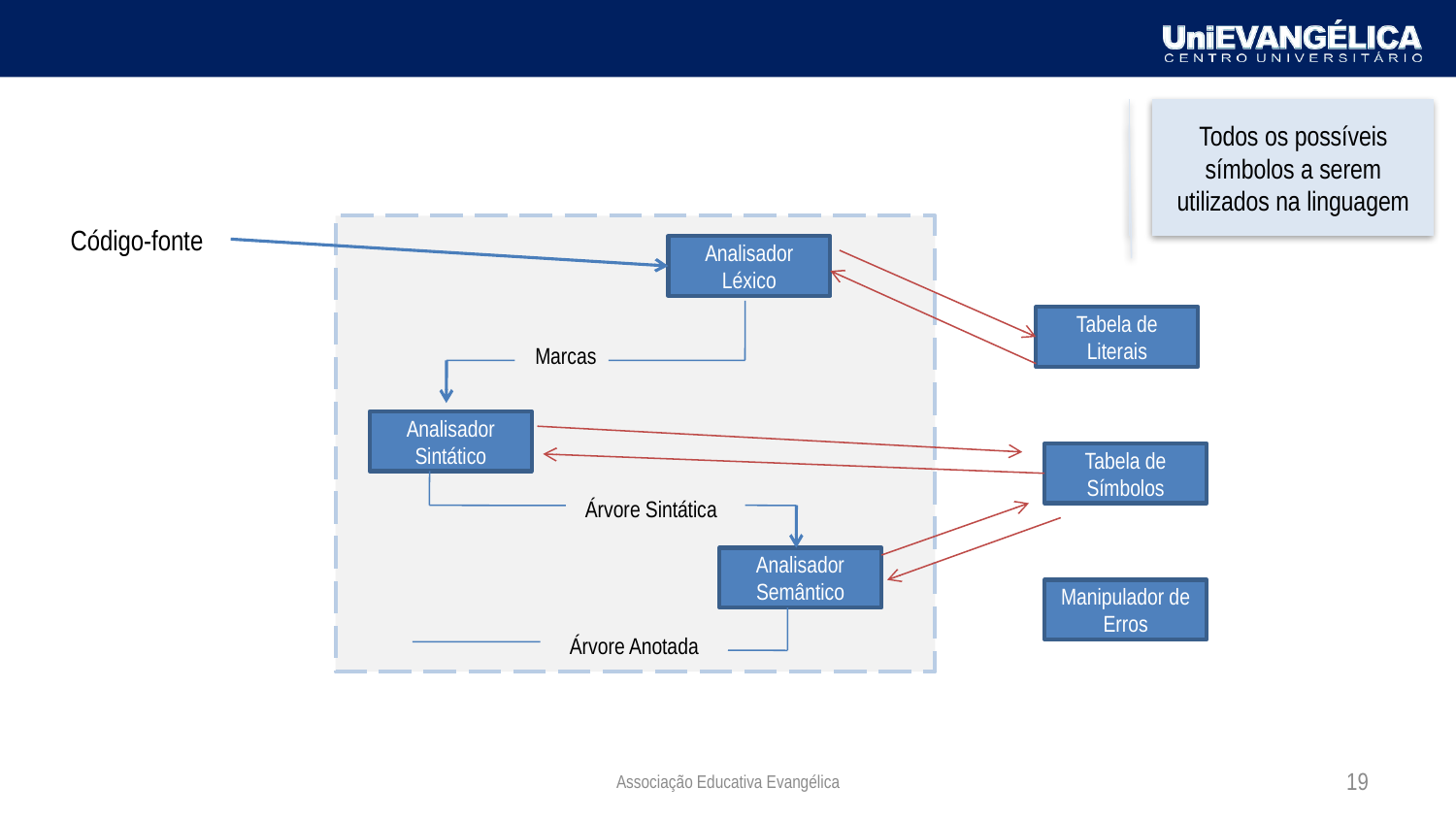

Todos os possíveis símbolos a serem utilizados na linguagem
Código-fonte

Analisador Léxico
Tabela de Literais
Marcas
Analisador Sintático
Tabela de Símbolos
Árvore Sintática
Analisador Semântico
Manipulador de Erros
Árvore Anotada
Associação Educativa Evangélica
19